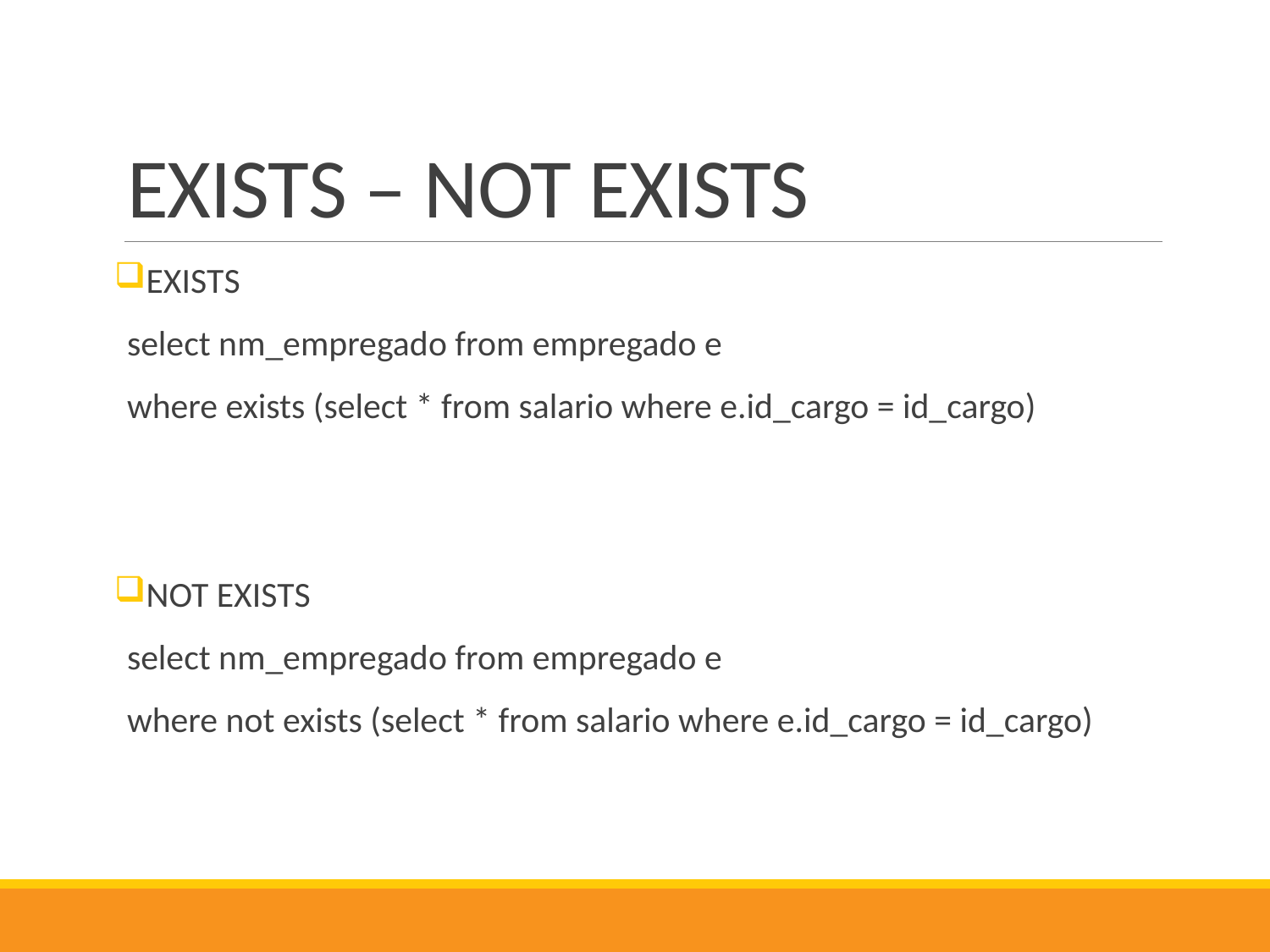

# EXISTS – NOT EXISTS
EXISTS
select nm_empregado from empregado e
where exists (select * from salario where e.id_cargo = id_cargo)

NOT EXISTS
select nm_empregado from empregado e
where not exists (select * from salario where e.id_cargo = id_cargo)